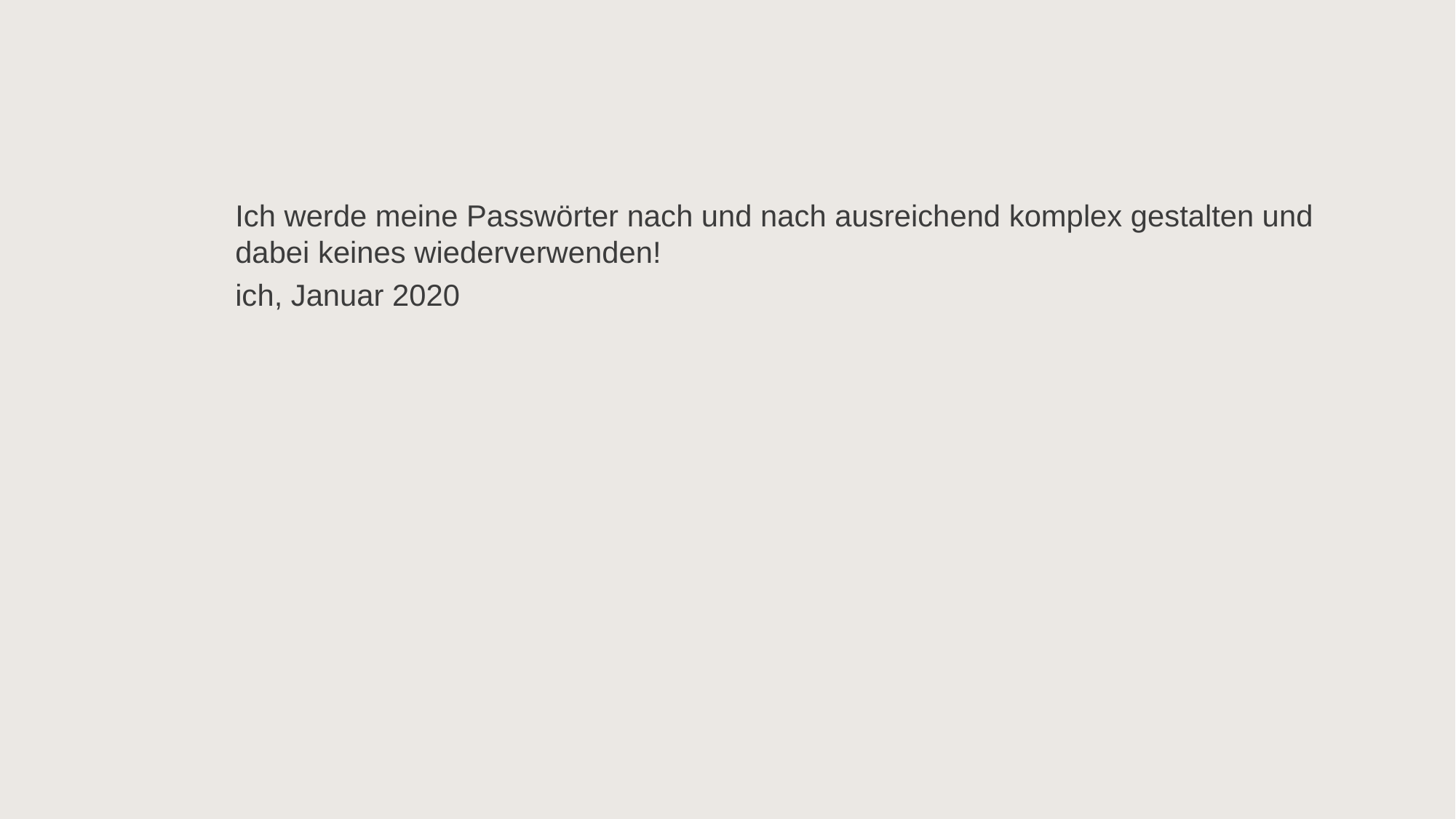

Ich werde meine Passwörter nach und nach ausreichend komplex gestalten und dabei keines wiederverwenden!
ich, Januar 2020